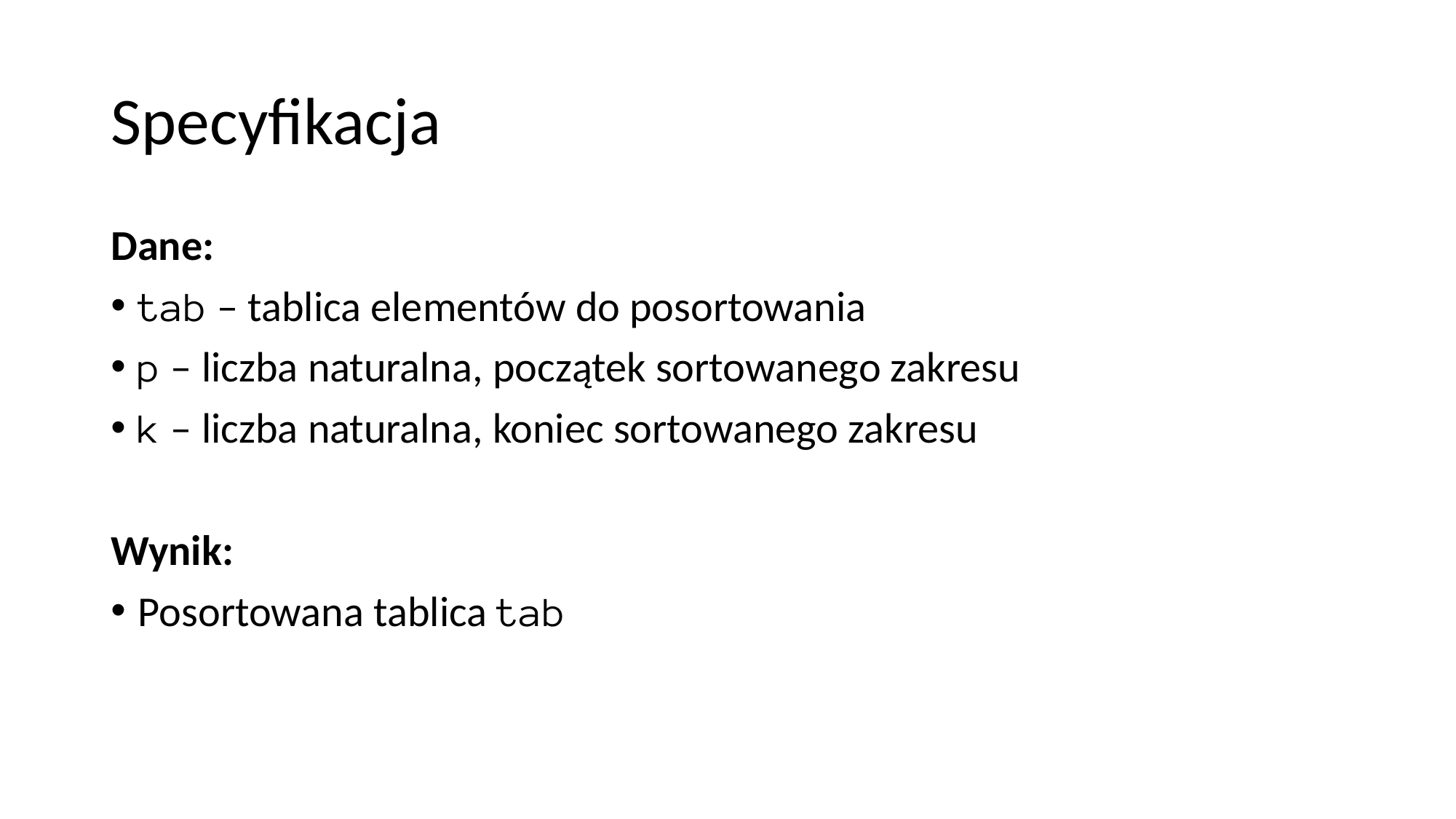

# Specyfikacja
Dane:
tab – tablica elementów do posortowania
p – liczba naturalna, początek sortowanego zakresu
k – liczba naturalna, koniec sortowanego zakresu

Wynik:
Posortowana tablica tab